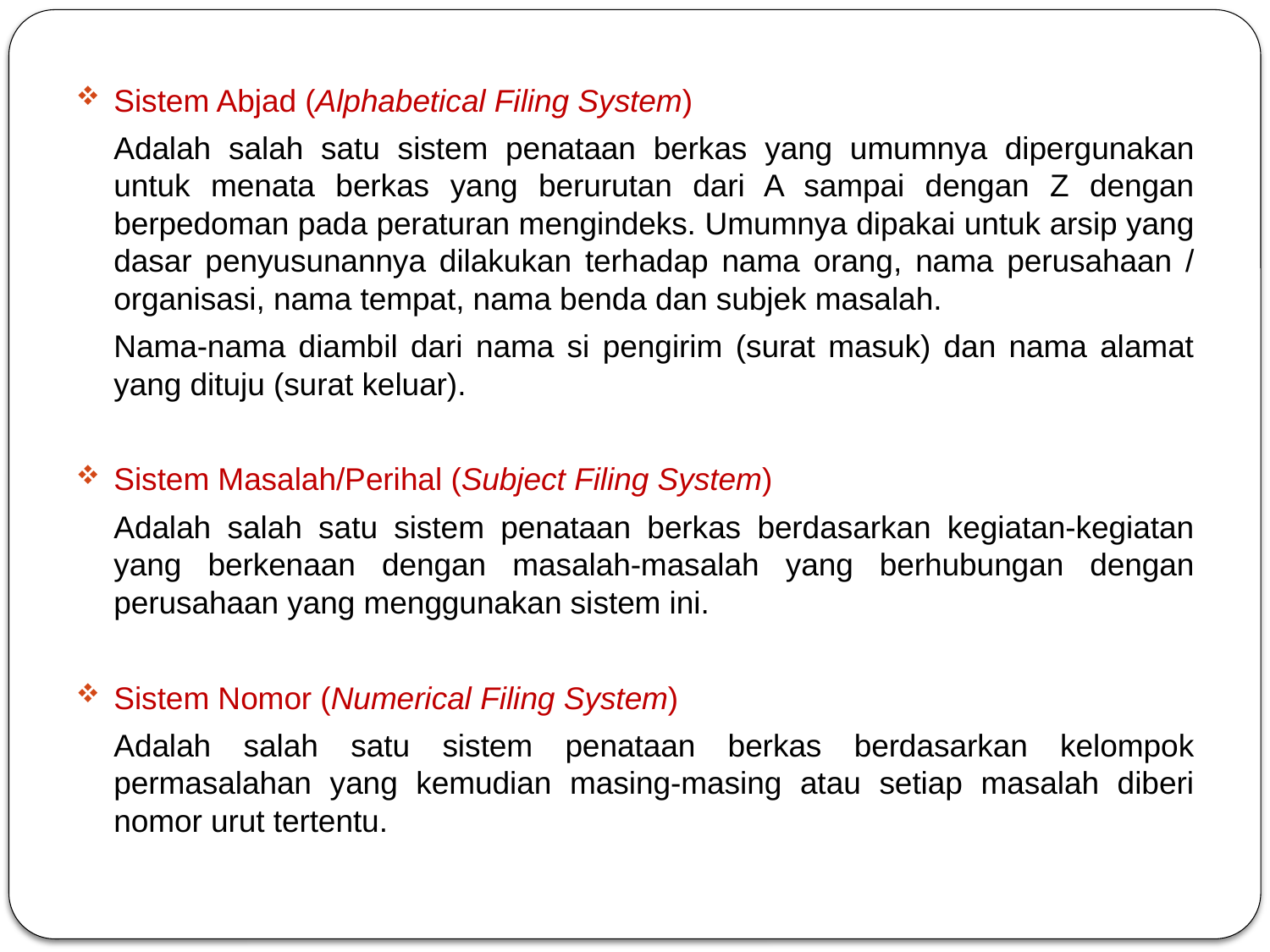

Sistem Abjad (Alphabetical Filing System)
	Adalah salah satu sistem penataan berkas yang umumnya dipergunakan untuk menata berkas yang berurutan dari A sampai dengan Z dengan berpedoman pada peraturan mengindeks. Umumnya dipakai untuk arsip yang dasar penyusunannya dilakukan terhadap nama orang, nama perusahaan / organisasi, nama tempat, nama benda dan subjek masalah.
	Nama-nama diambil dari nama si pengirim (surat masuk) dan nama alamat yang dituju (surat keluar).

Sistem Masalah/Perihal (Subject Filing System)
	Adalah salah satu sistem penataan berkas berdasarkan kegiatan-kegiatan yang berkenaan dengan masalah-masalah yang berhubungan dengan perusahaan yang menggunakan sistem ini.

Sistem Nomor (Numerical Filing System)
	Adalah salah satu sistem penataan berkas berdasarkan kelompok permasalahan yang kemudian masing-masing atau setiap masalah diberi nomor urut tertentu.